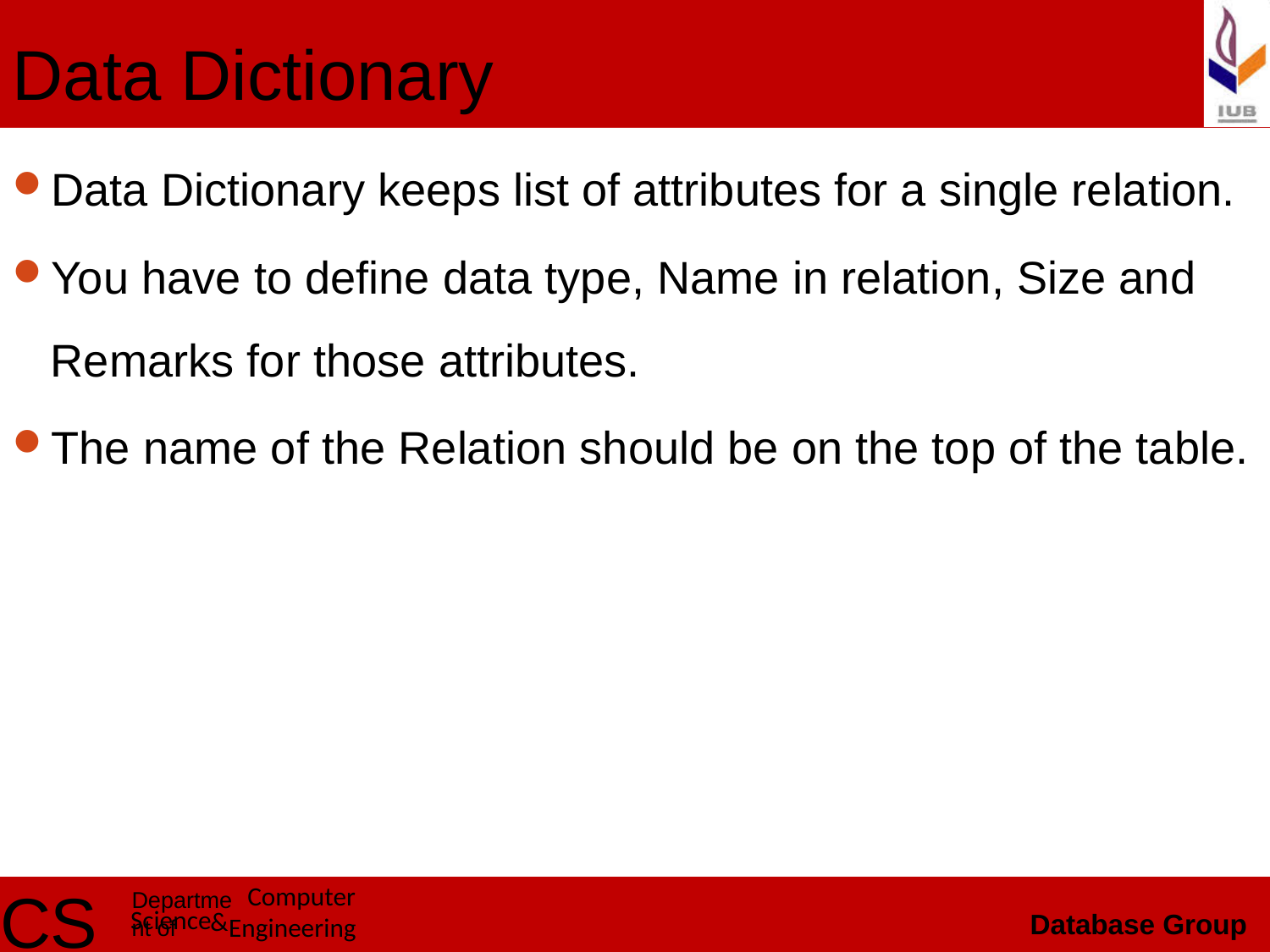

# Data Dictionary
Data Dictionary keeps list of attributes for a single relation.
You have to define data type, Name in relation, Size and Remarks for those attributes.
The name of the Relation should be on the top of the table.